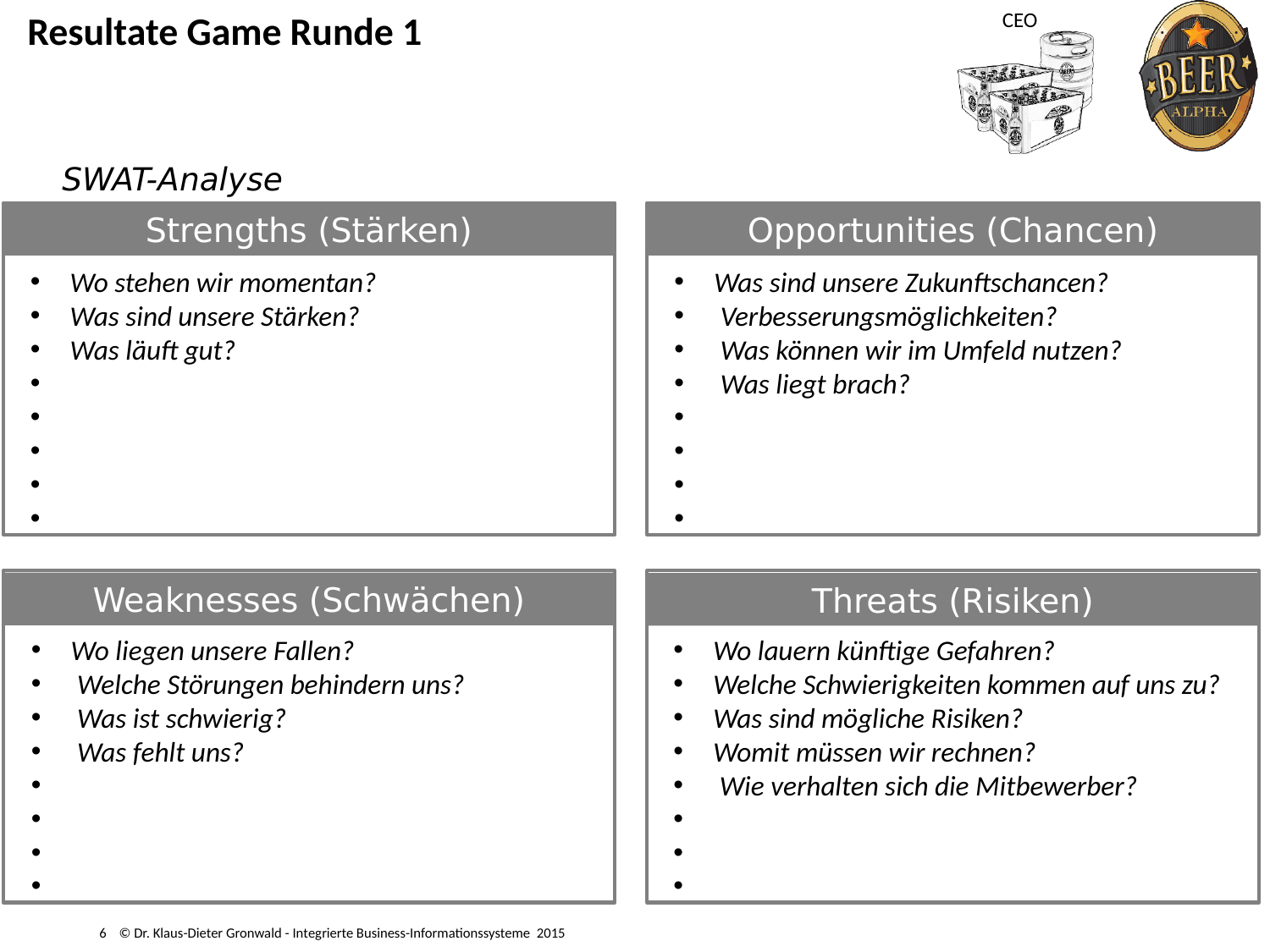

# Resultate Game Runde 1
SWAT-Analyse

Strengths (Stärken)
Opportunities (Chancen)
Wo stehen wir momentan?
Was sind unsere Stärken?
Was läuft gut?

Was sind unsere Zukunftschancen?
 Verbesserungsmöglichkeiten?
 Was können wir im Umfeld nutzen?
 Was liegt brach?

Weaknesses (Schwächen)
Threats (Risiken)
Wo lauern künftige Gefahren?
Welche Schwierigkeiten kommen auf uns zu?
Was sind mögliche Risiken?
Womit müssen wir rechnen?
 Wie verhalten sich die Mitbewerber?

Wo liegen unsere Fallen?
 Welche Störungen behindern uns?
 Was ist schwierig?
 Was fehlt uns?